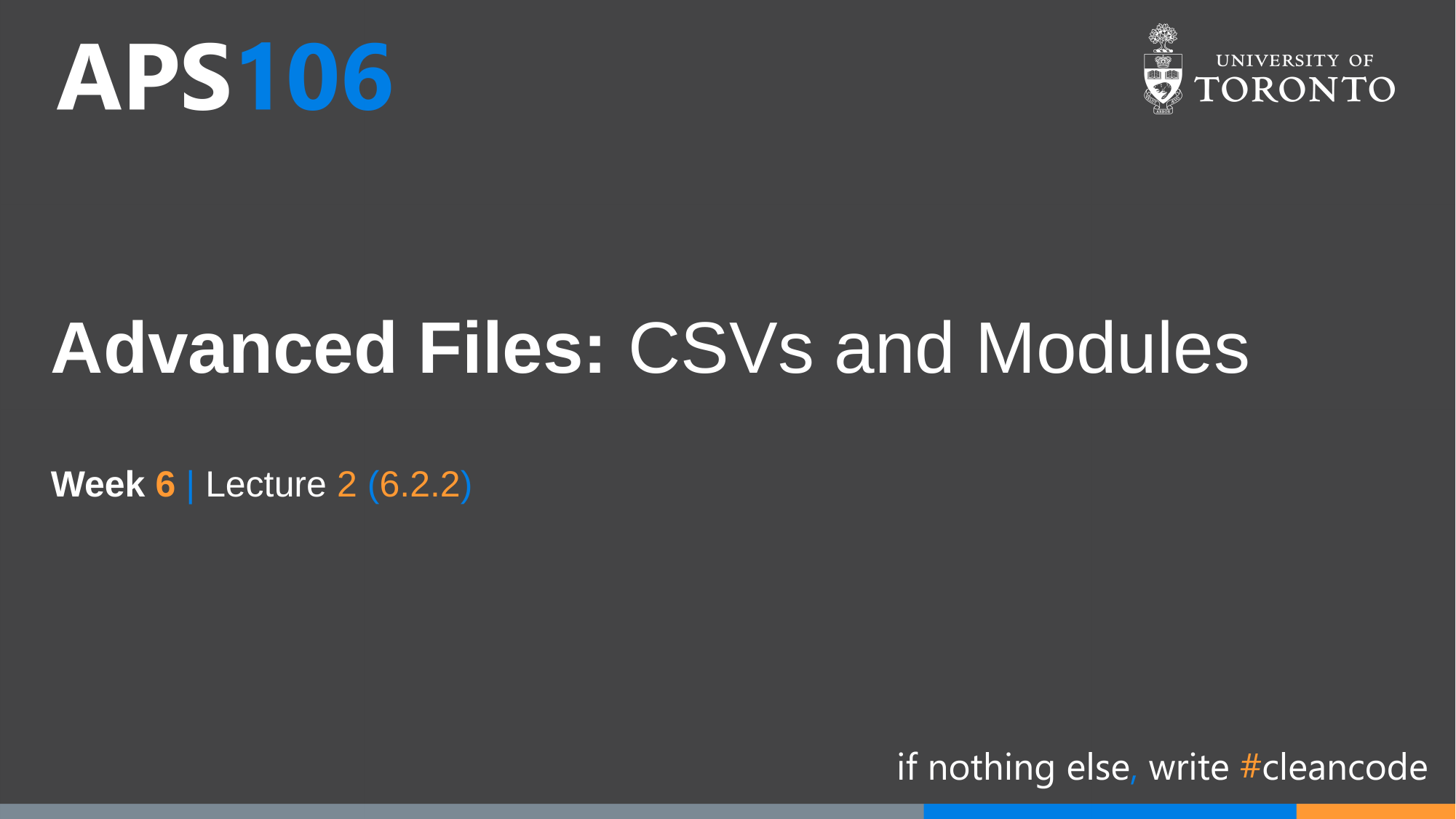

# Advanced Files: CSVs and Modules
Week 6 | Lecture 2 (6.2.2)